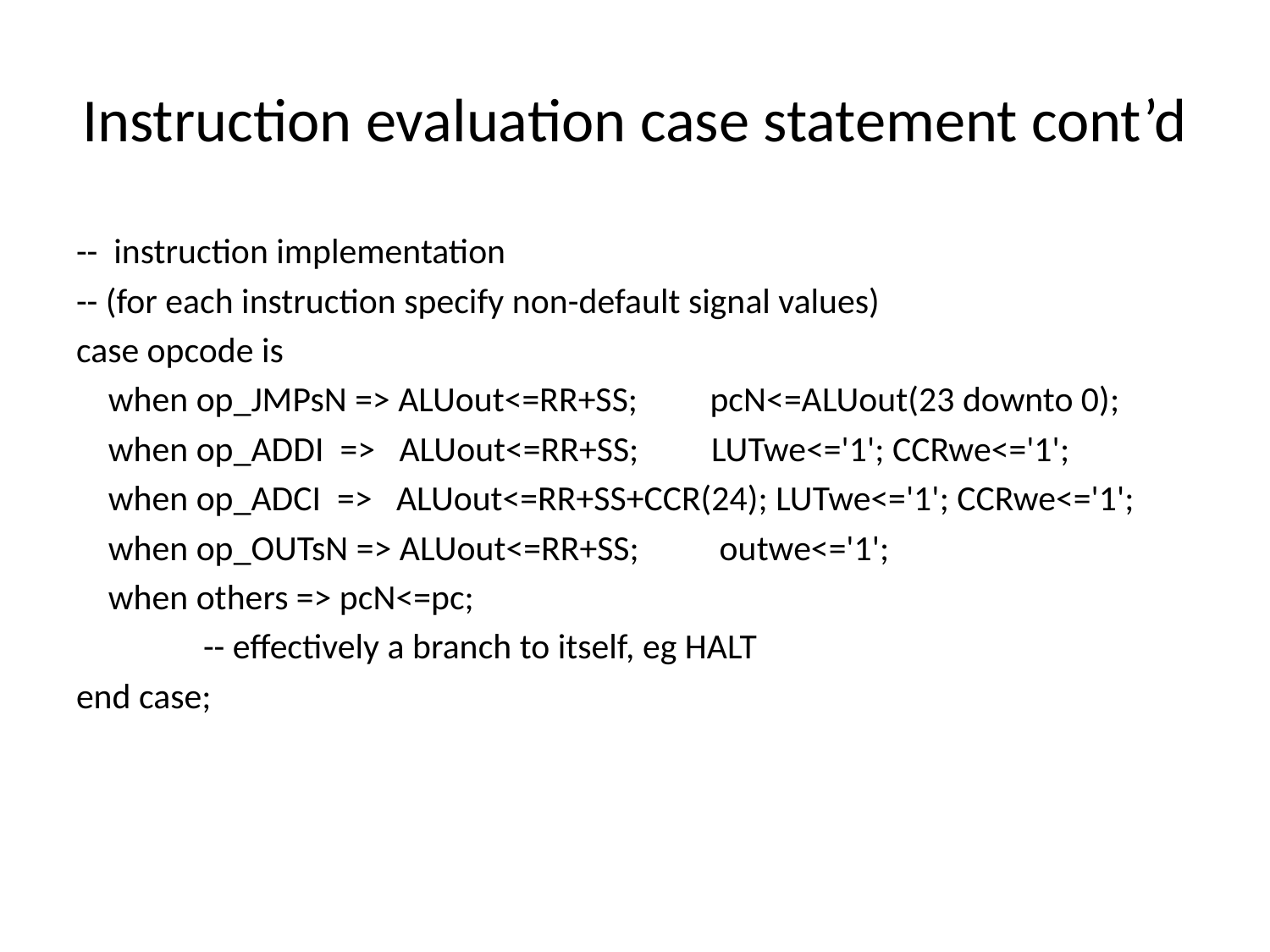

# Instruction evaluation case statement cont’d
--  instruction implementation
-- (for each instruction specify non-default signal values)
case opcode is
    when op_JMPsN => ALUout<=RR+SS;         pcN<=ALUout(23 downto 0);
    when op_ADDI  =>   ALUout<=RR+SS; 	LUTwe<='1'; CCRwe<='1';
    when op_ADCI  =>   ALUout<=RR+SS+CCR(24); LUTwe<='1'; CCRwe<='1';
    when op_OUTsN => ALUout<=RR+SS;          outwe<='1';
    when others => pcN<=pc;
	-- effectively a branch to itself, eg HALT
end case;